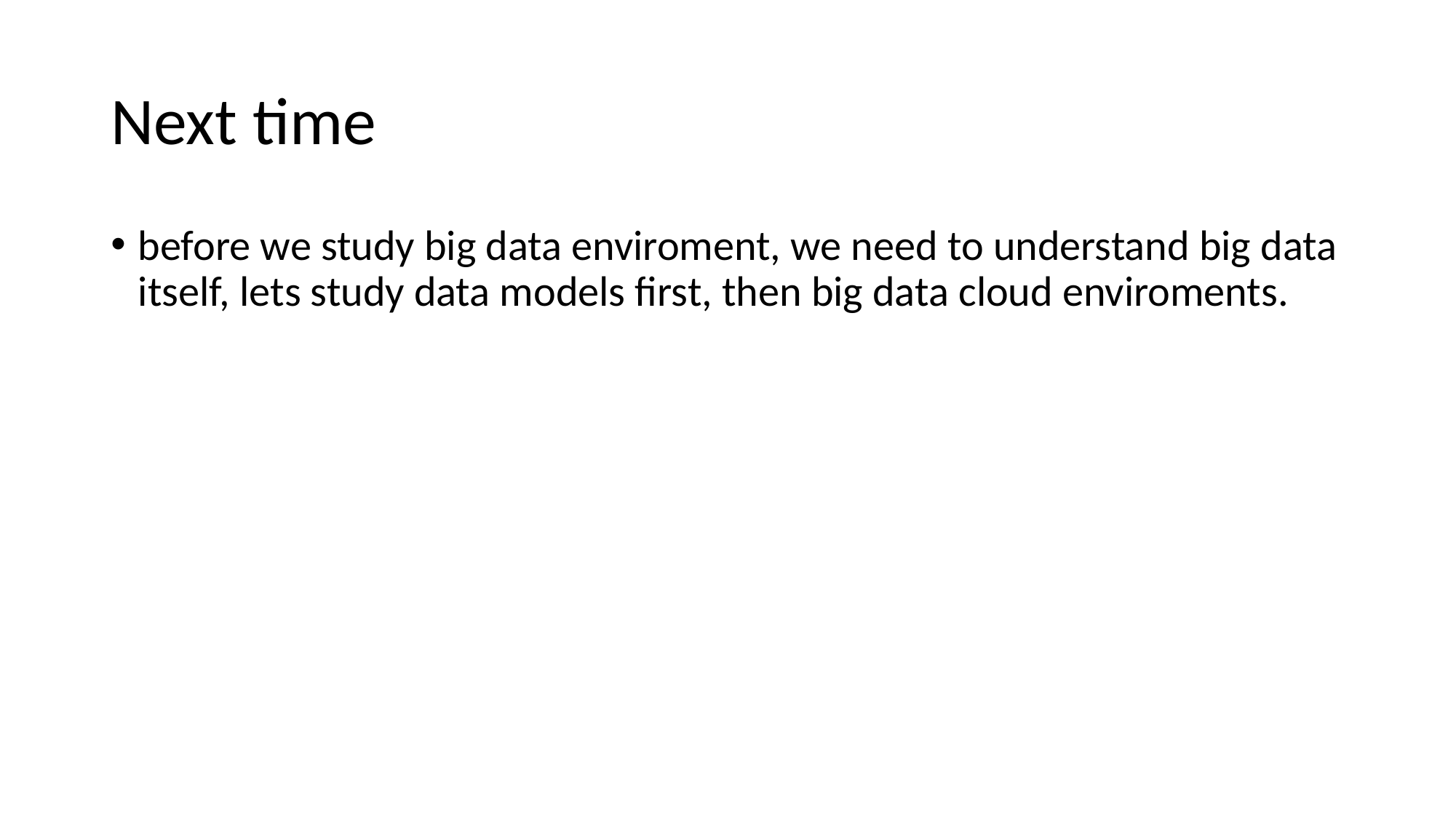

# Next time
before we study big data enviroment, we need to understand big data itself, lets study data models first, then big data cloud enviroments.